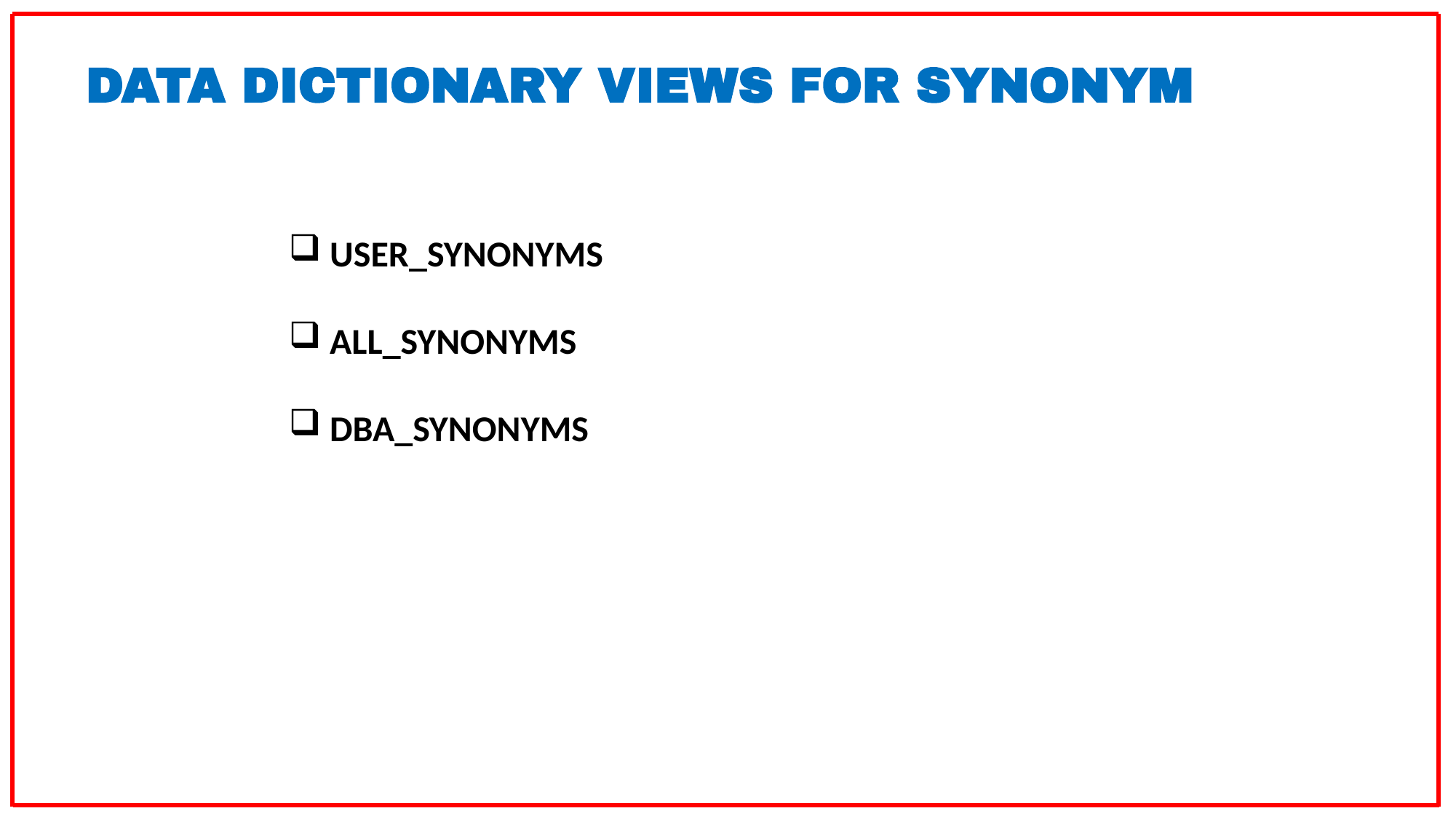

DATA DICTIONARY VIEWS FOR SYNONYM
USER_SYNONYMS
ALL_SYNONYMS
DBA_SYNONYMS